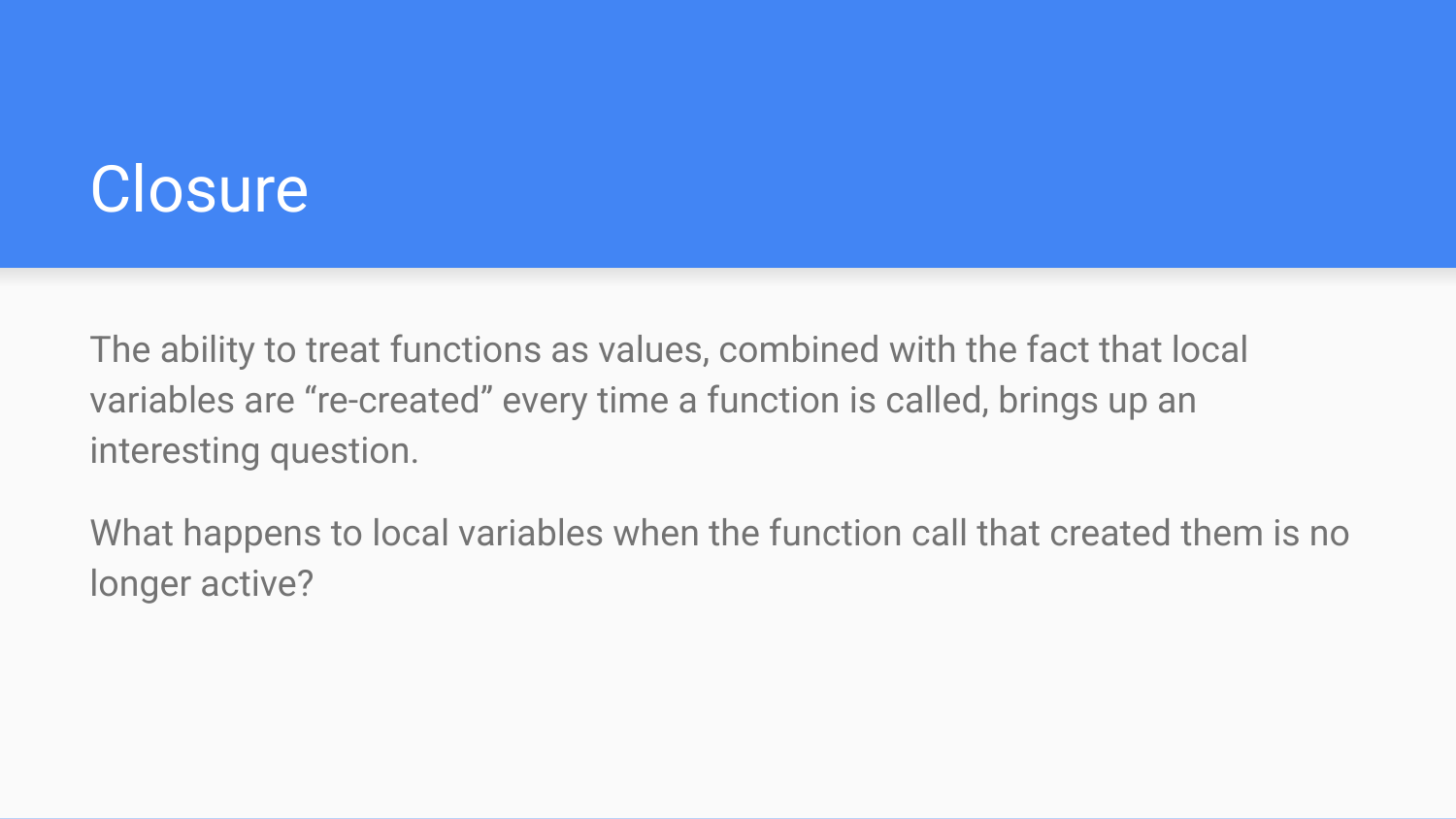

# Closure
The ability to treat functions as values, combined with the fact that local variables are “re-created” every time a function is called, brings up an interesting question.
What happens to local variables when the function call that created them is no longer active?